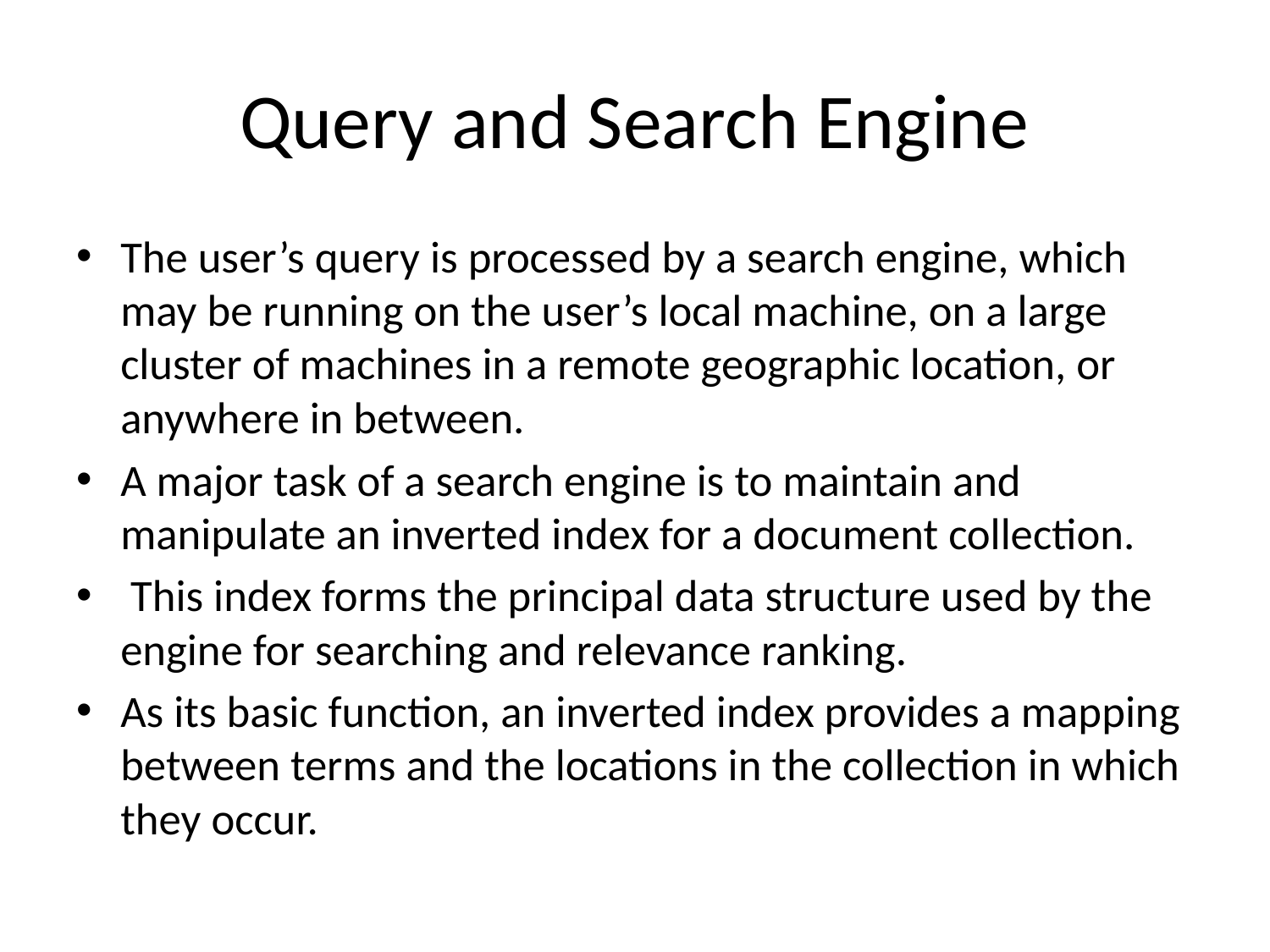

# Query and Search Engine
The user’s query is processed by a search engine, which may be running on the user’s local machine, on a large cluster of machines in a remote geographic location, or anywhere in between.
A major task of a search engine is to maintain and manipulate an inverted index for a document collection.
 This index forms the principal data structure used by the engine for searching and relevance ranking.
As its basic function, an inverted index provides a mapping between terms and the locations in the collection in which they occur.